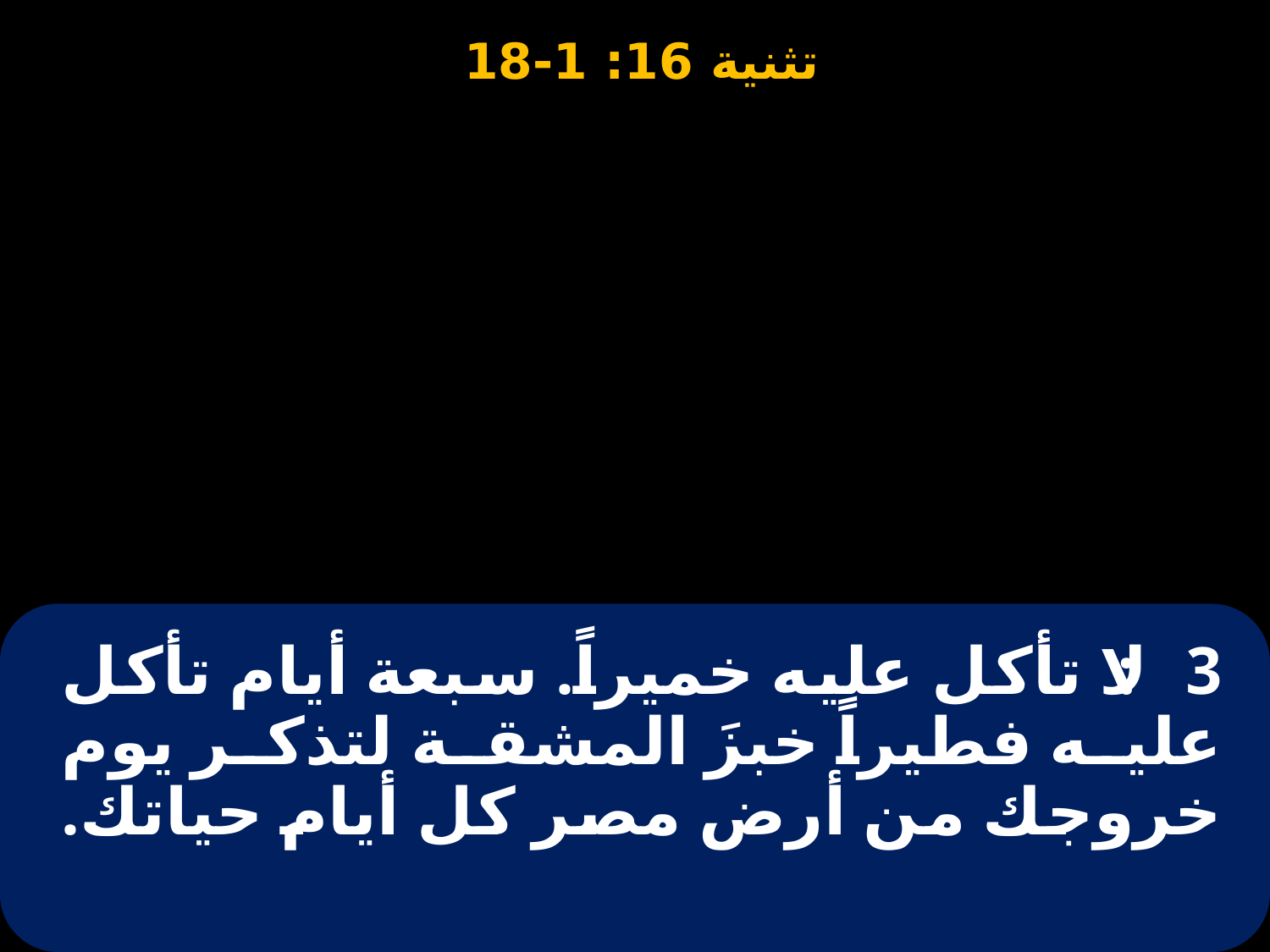

# 3: لا تأكل عليه خميراً. سبعة أيام تأكل عليه فطيراً خبزَ المشقة لتذكر يوم خروجك من أرض مصر كل أيام حياتك.